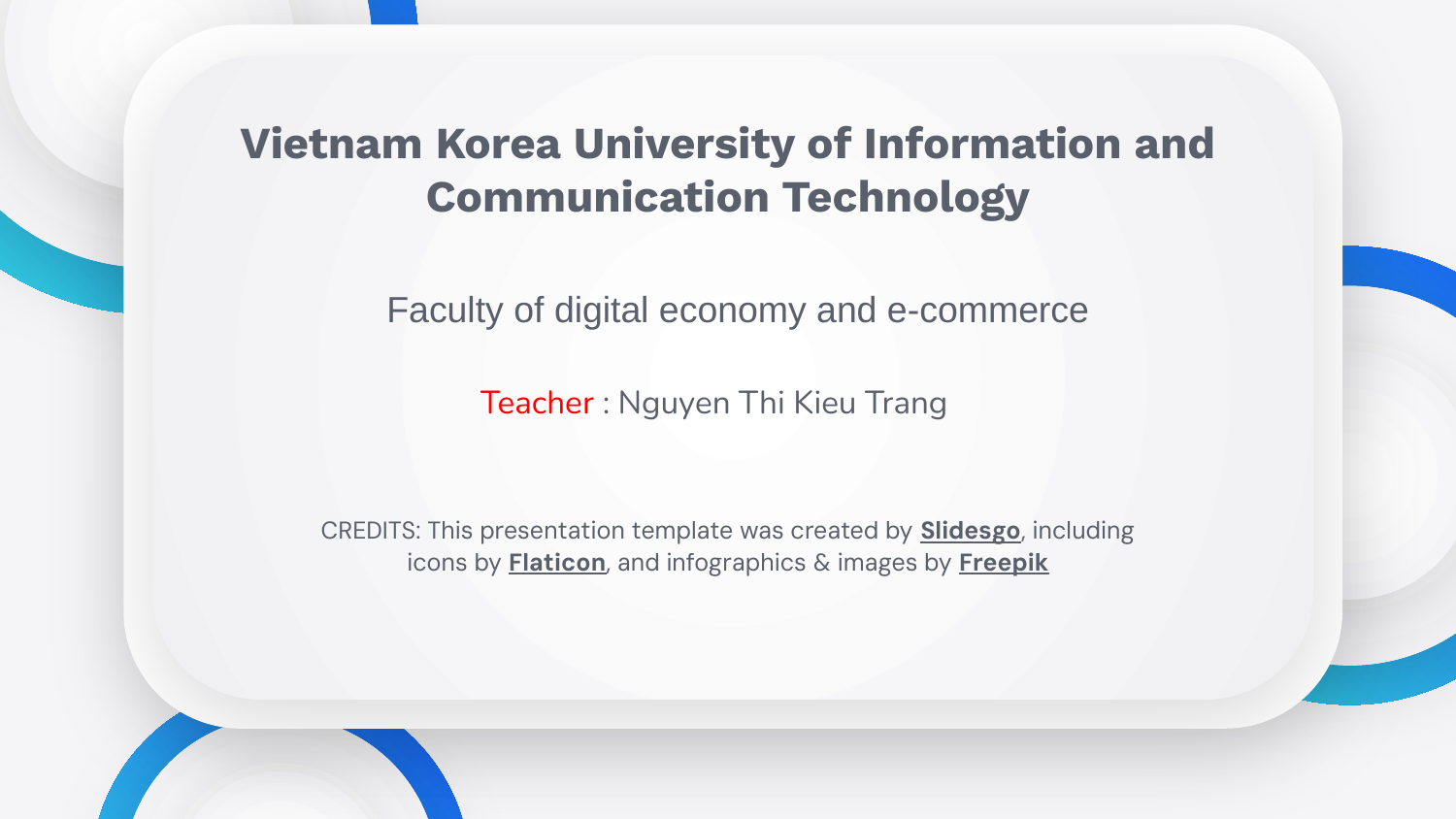

# Vietnam Korea University of Information and Communication Technology
Faculty of digital economy and e-commerce
Teacher : Nguyen Thi Kieu Trang